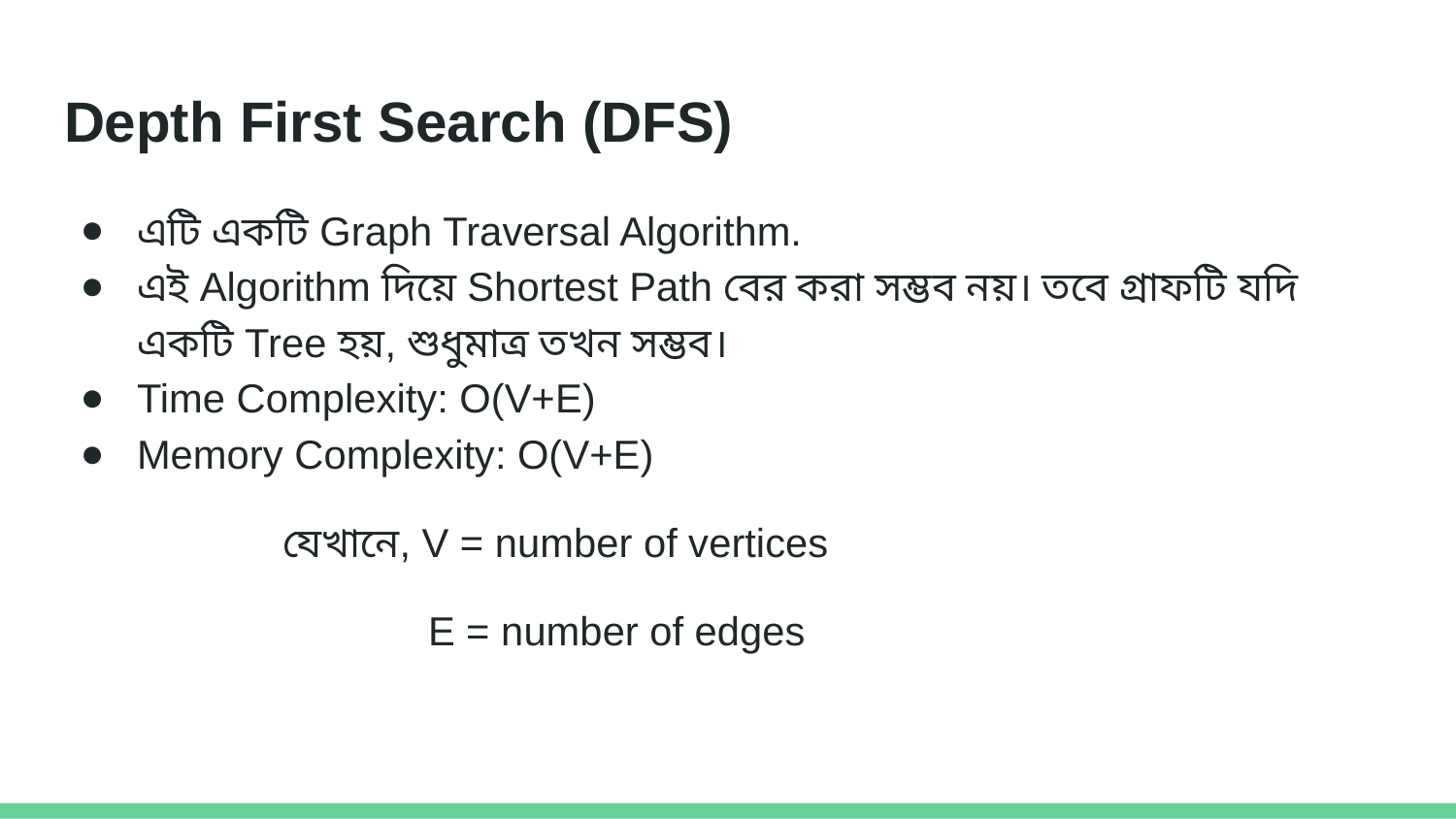

# Depth First Search (DFS)
এটি একটি Graph Traversal Algorithm.
এই Algorithm দিয়ে Shortest Path বের করা সম্ভব নয়। তবে গ্রাফটি যদি একটি Tree হয়, শুধুমাত্র তখন সম্ভব।
Time Complexity: O(V+E)
Memory Complexity: O(V+E)
যেখানে, V = number of vertices
E = number of edges